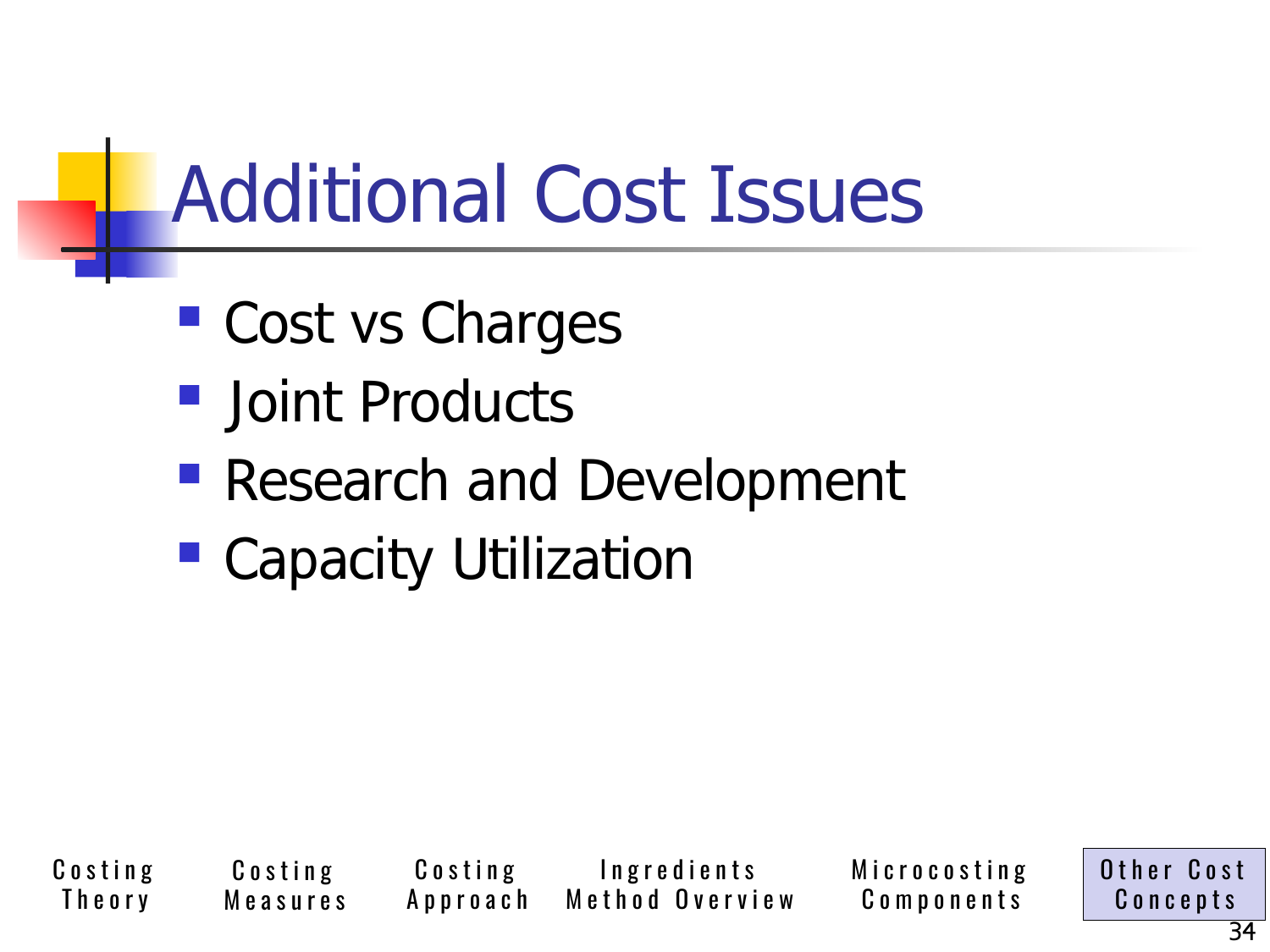

# Additional Cost Issues
Cost vs Charges
Joint Products
Research and Development
Capacity Utilization

Costing Theory
Ingredients Method Overview
Microcosting Components
Other Cost Concepts
Costing Approach
Costing Measures

34